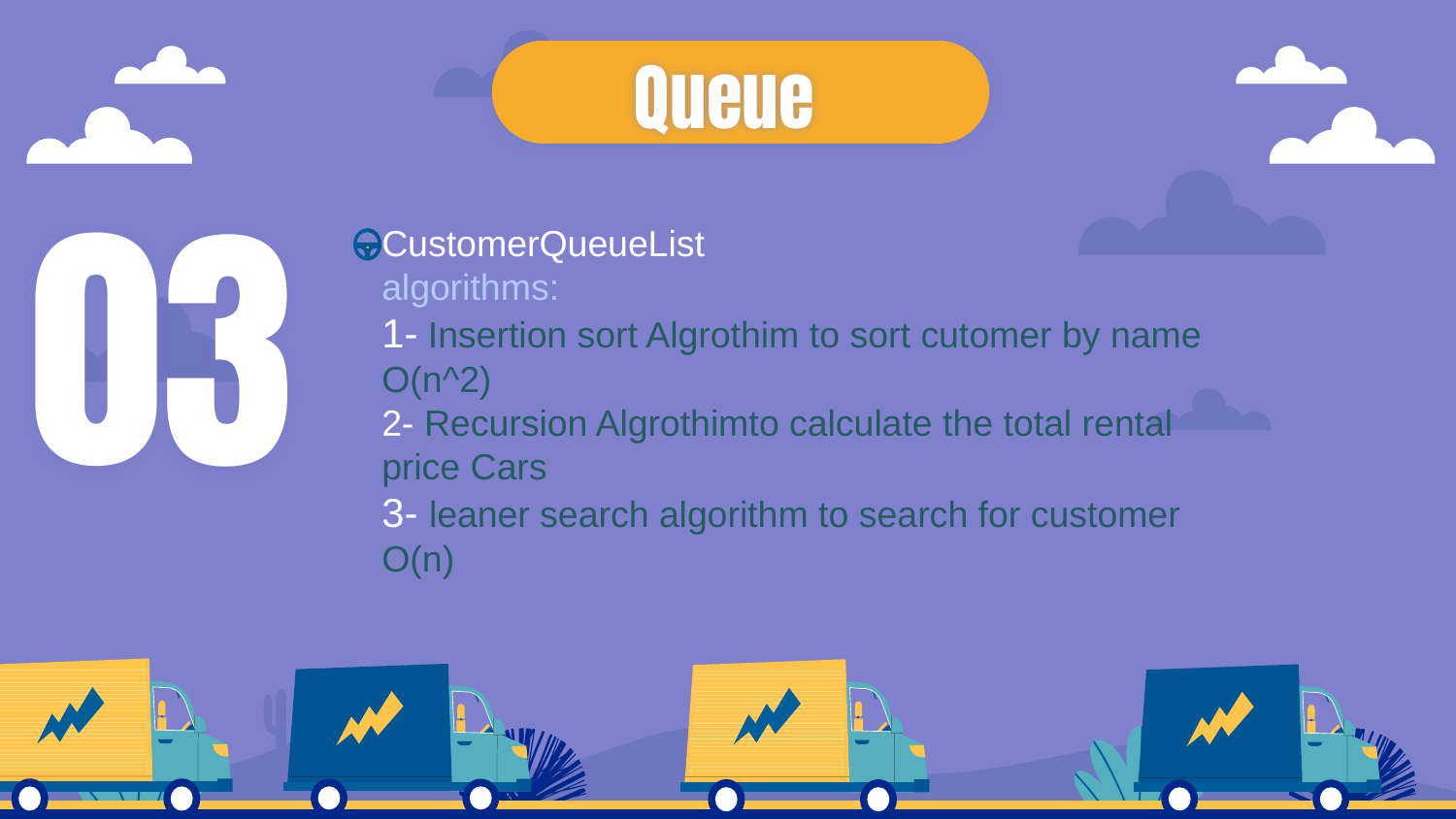

# Queue

03
CustomerQueueList
algorithms:
1- Insertion sort Algrothim to sort cutomer by name O(n^2)
2- Recursion Algrothimto calculate the total rental price Cars
3- leaner search algorithm to search for customer O(n)